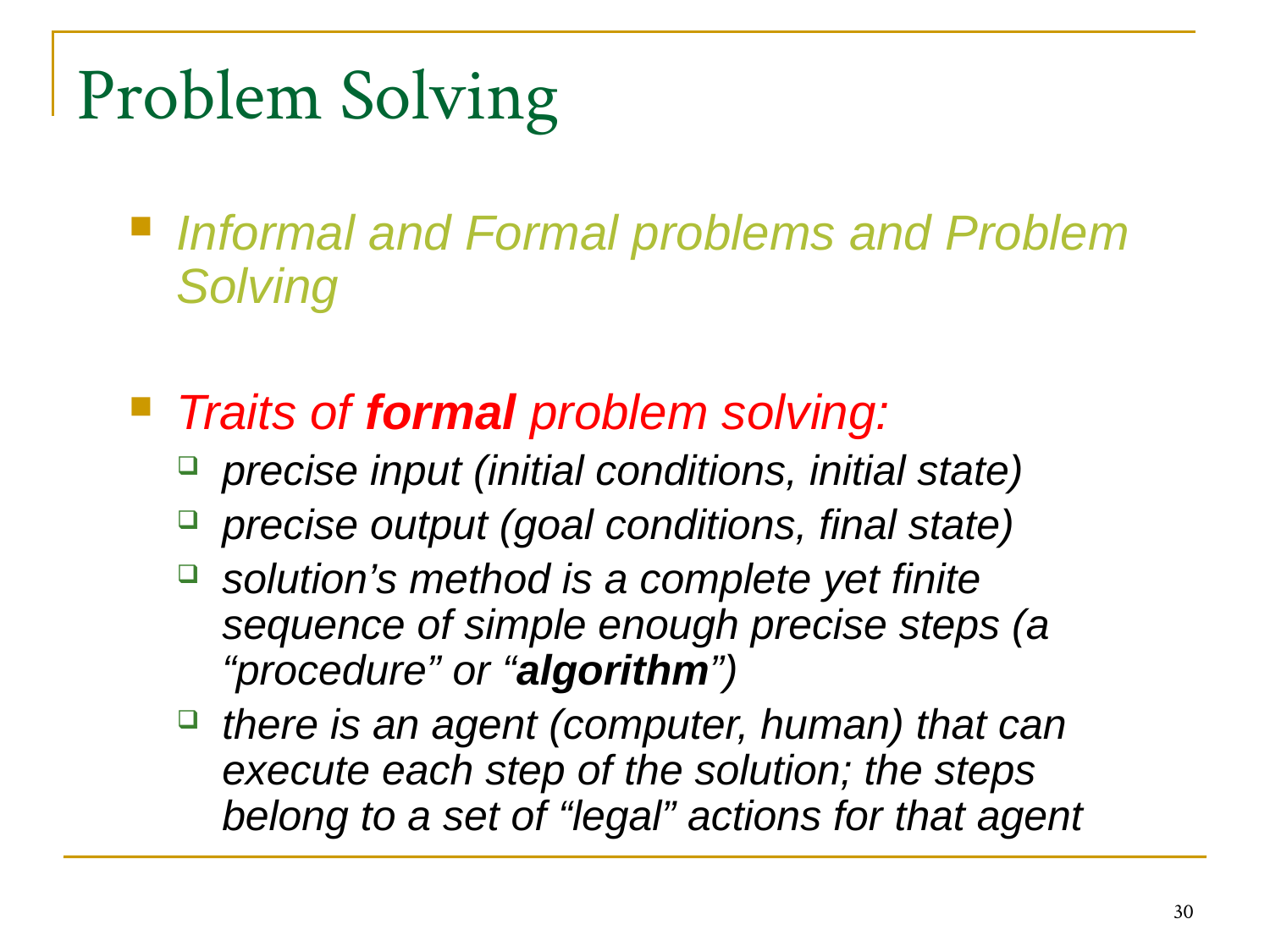

# Problem Solving
Informal and Formal problems and Problem Solving

Traits of formal problem solving:
precise input (initial conditions, initial state)
precise output (goal conditions, final state)
solution’s method is a complete yet finite sequence of simple enough precise steps (a “procedure” or “algorithm”)
there is an agent (computer, human) that can execute each step of the solution; the steps belong to a set of “legal” actions for that agent

30